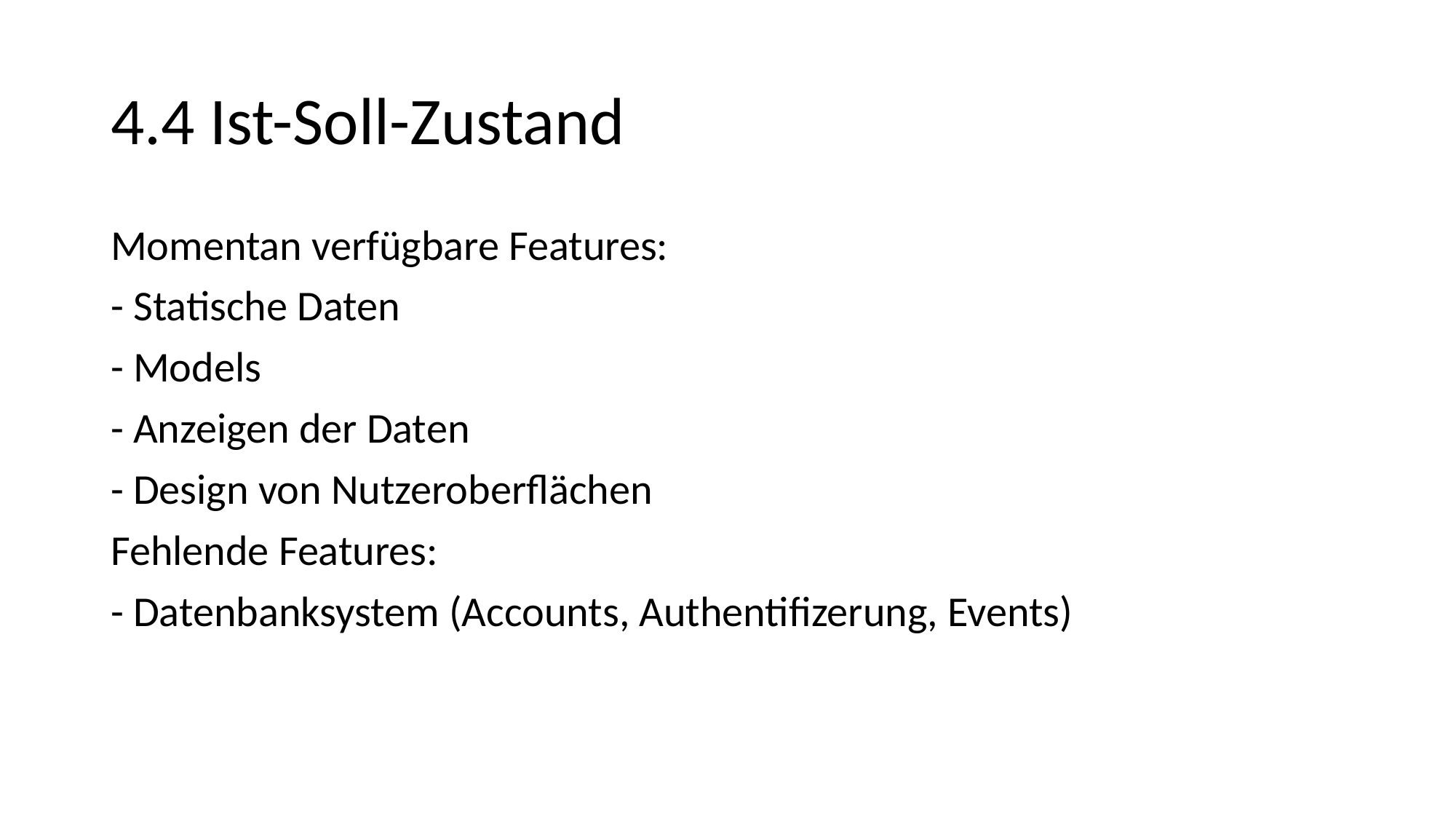

4.4 Ist-Soll-Zustand
Momentan verfügbare Features:
- Statische Daten
- Models
- Anzeigen der Daten
- Design von Nutzeroberflächen
Fehlende Features:
- Datenbanksystem (Accounts, Authentifizerung, Events)